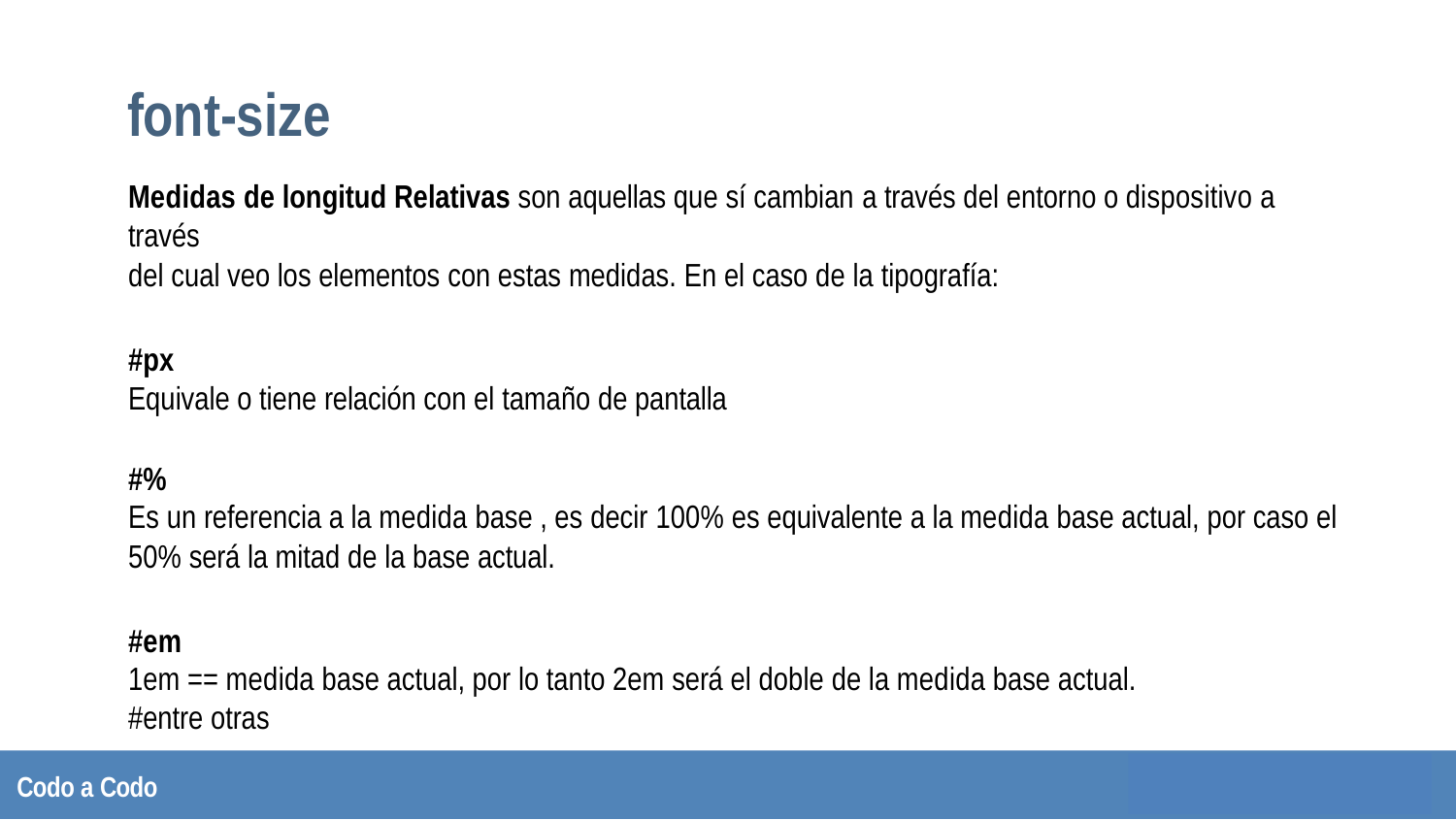

# font-size
Medidas de longitud Relativas son aquellas que sí cambian a través del entorno o dispositivo a través
del cual veo los elementos con estas medidas. En el caso de la tipografía:

#px
Equivale o tiene relación con el tamaño de pantalla

#%
Es un referencia a la medida base , es decir 100% es equivalente a la medida base actual, por caso el
50% será la mitad de la base actual.

#em
1em == medida base actual, por lo tanto 2em será el doble de la medida base actual.
#entre otras
Codo a Codo